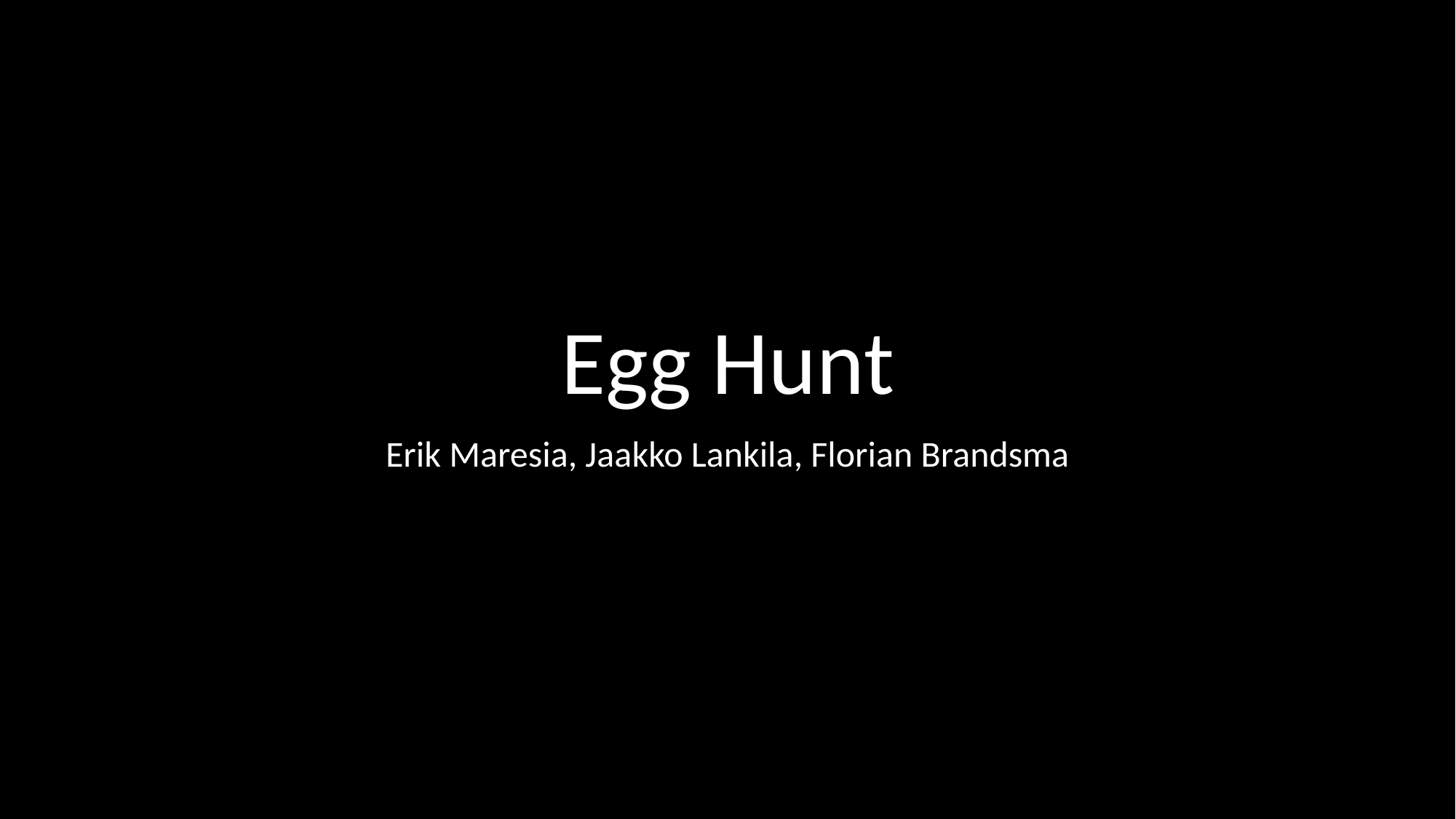

# Egg Hunt
Erik Maresia, Jaakko Lankila, Florian Brandsma